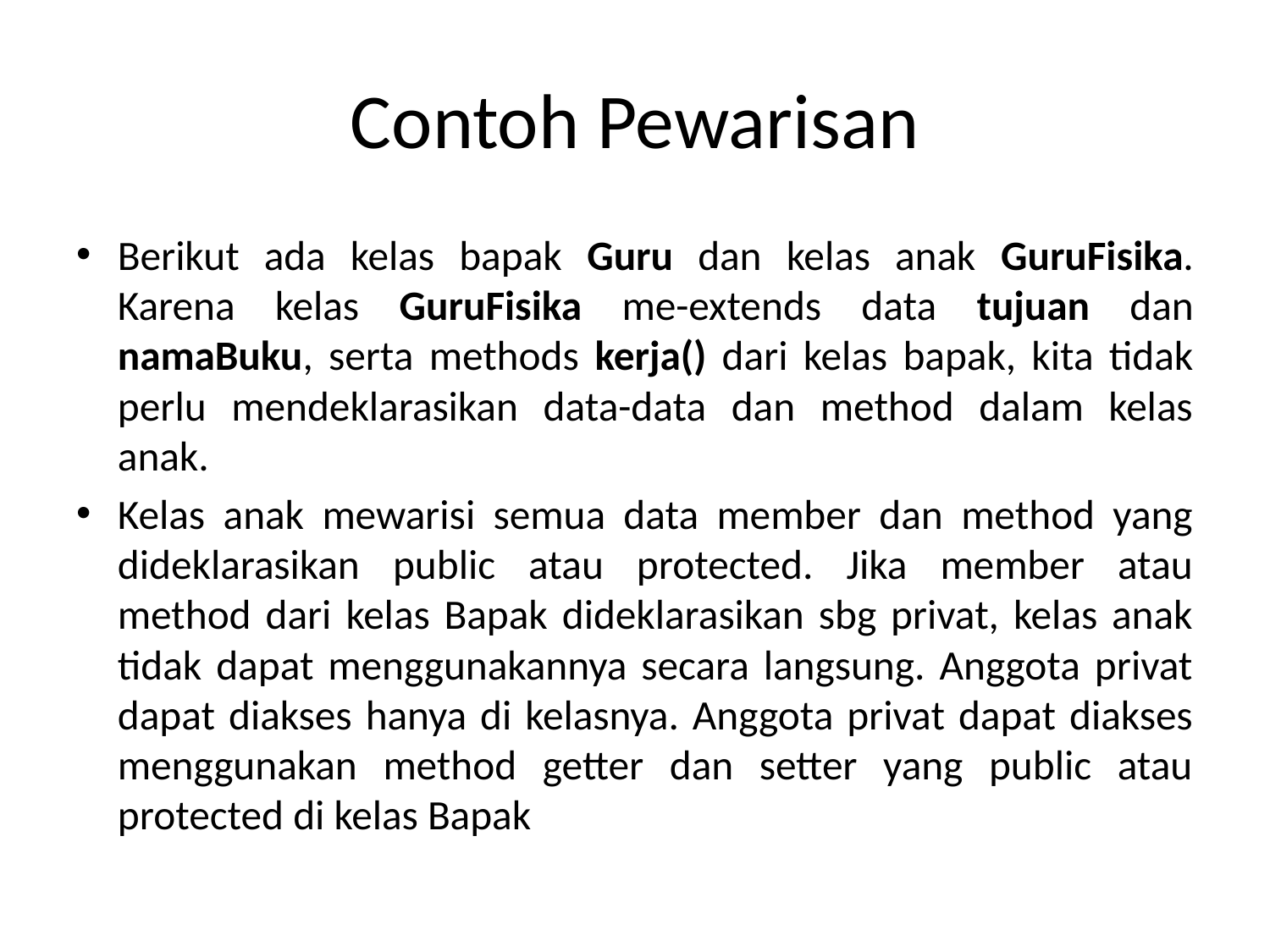

# Contoh Pewarisan
Berikut ada kelas bapak Guru dan kelas anak GuruFisika. Karena kelas GuruFisika me-extends data tujuan dan namaBuku, serta methods kerja() dari kelas bapak, kita tidak perlu mendeklarasikan data-data dan method dalam kelas anak.
Kelas anak mewarisi semua data member dan method yang dideklarasikan public atau protected. Jika member atau method dari kelas Bapak dideklarasikan sbg privat, kelas anak tidak dapat menggunakannya secara langsung. Anggota privat dapat diakses hanya di kelasnya. Anggota privat dapat diakses menggunakan method getter dan setter yang public atau protected di kelas Bapak